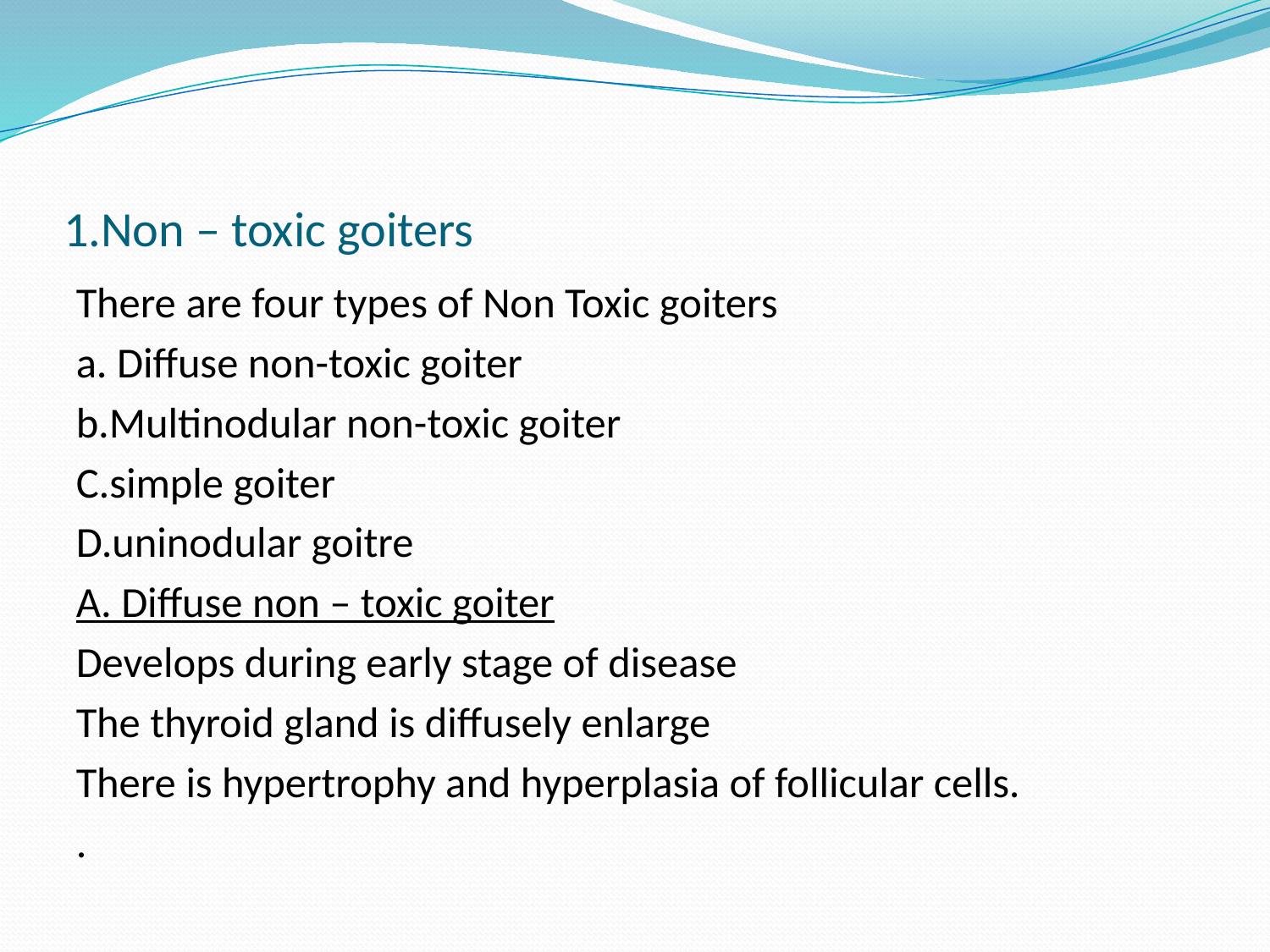

# 1.Non – toxic goiters
There are four types of Non Toxic goiters
a. Diffuse non-toxic goiter
b.Multinodular non-toxic goiter
C.simple goiter
D.uninodular goitre
A. Diffuse non – toxic goiter
Develops during early stage of disease
The thyroid gland is diffusely enlarge
There is hypertrophy and hyperplasia of follicular cells.
.